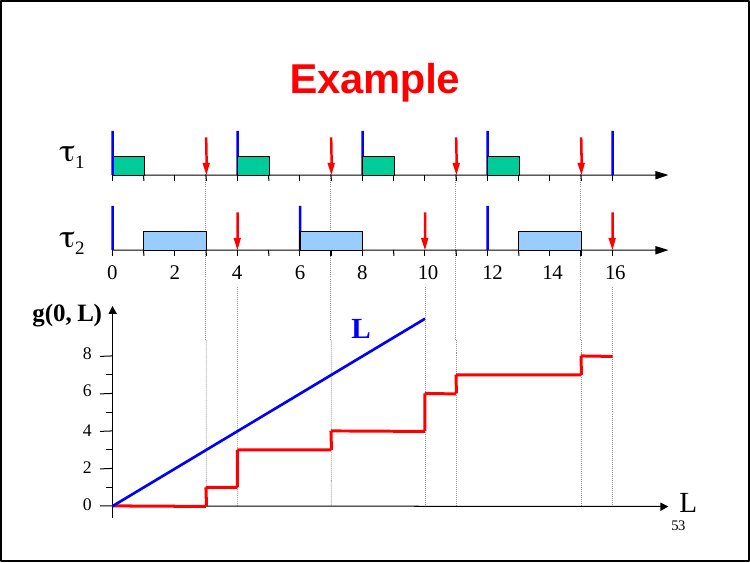

# Example
τ1

τ2

0
2
4
6
8
10	12	14	16
g(0, L)
8
6
L

4
2
L
53
0